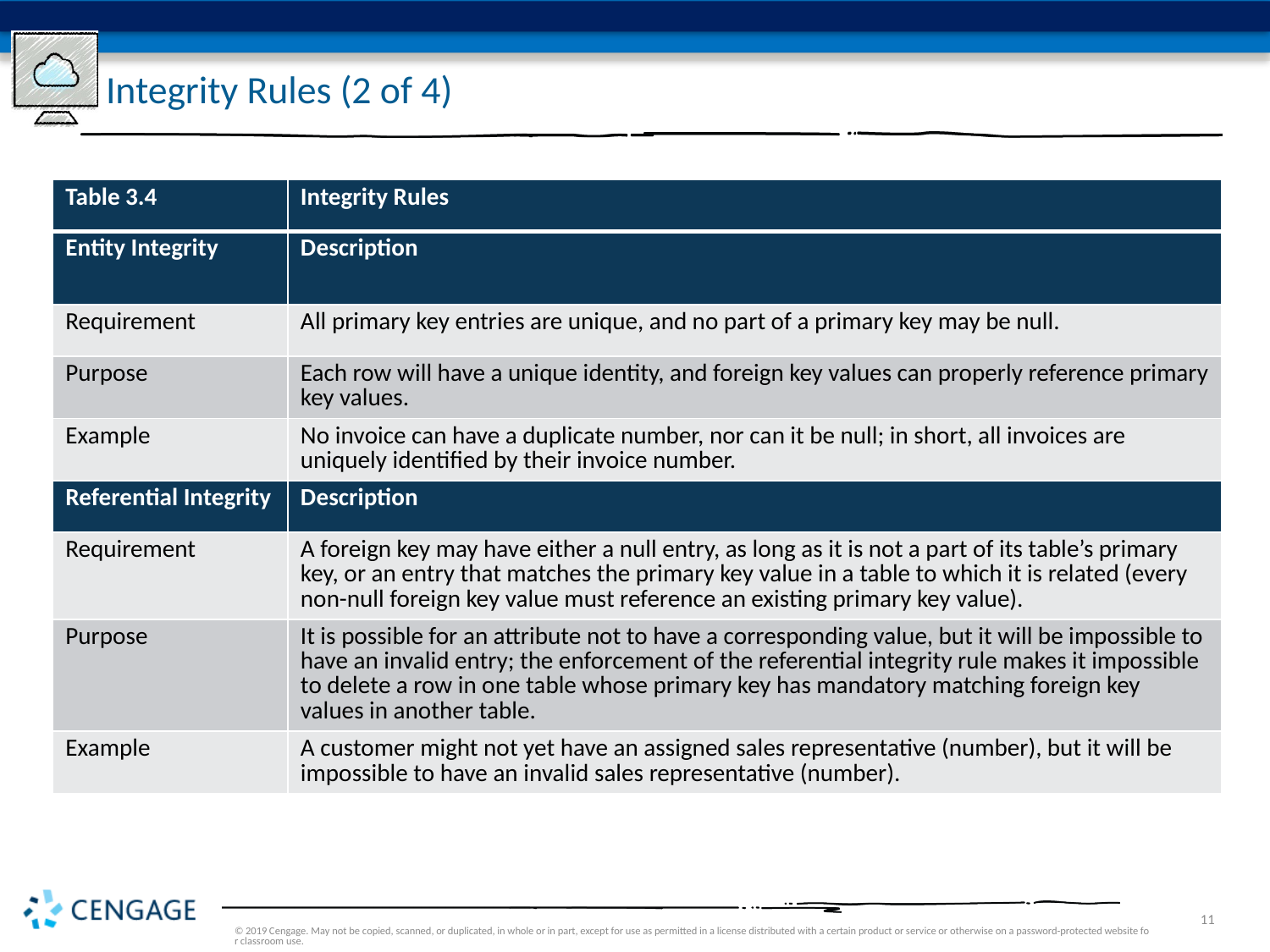

# Integrity Rules (2 of 4)
| Table 3.4 | Integrity Rules |
| --- | --- |
| Entity Integrity | Description |
| Requirement | All primary key entries are unique, and no part of a primary key may be null. |
| Purpose | Each row will have a unique identity, and foreign key values can properly reference primary key values. |
| Example | No invoice can have a duplicate number, nor can it be null; in short, all invoices are uniquely identified by their invoice number. |
| Referential Integrity | Description |
| Requirement | A foreign key may have either a null entry, as long as it is not a part of its table’s primary key, or an entry that matches the primary key value in a table to which it is related (every non-null foreign key value must reference an existing primary key value). |
| Purpose | It is possible for an attribute not to have a corresponding value, but it will be impossible to have an invalid entry; the enforcement of the referential integrity rule makes it impossible to delete a row in one table whose primary key has mandatory matching foreign key values in another table. |
| Example | A customer might not yet have an assigned sales representative (number), but it will be impossible to have an invalid sales representative (number). |
© 2019 Cengage. May not be copied, scanned, or duplicated, in whole or in part, except for use as permitted in a license distributed with a certain product or service or otherwise on a password-protected website for classroom use.